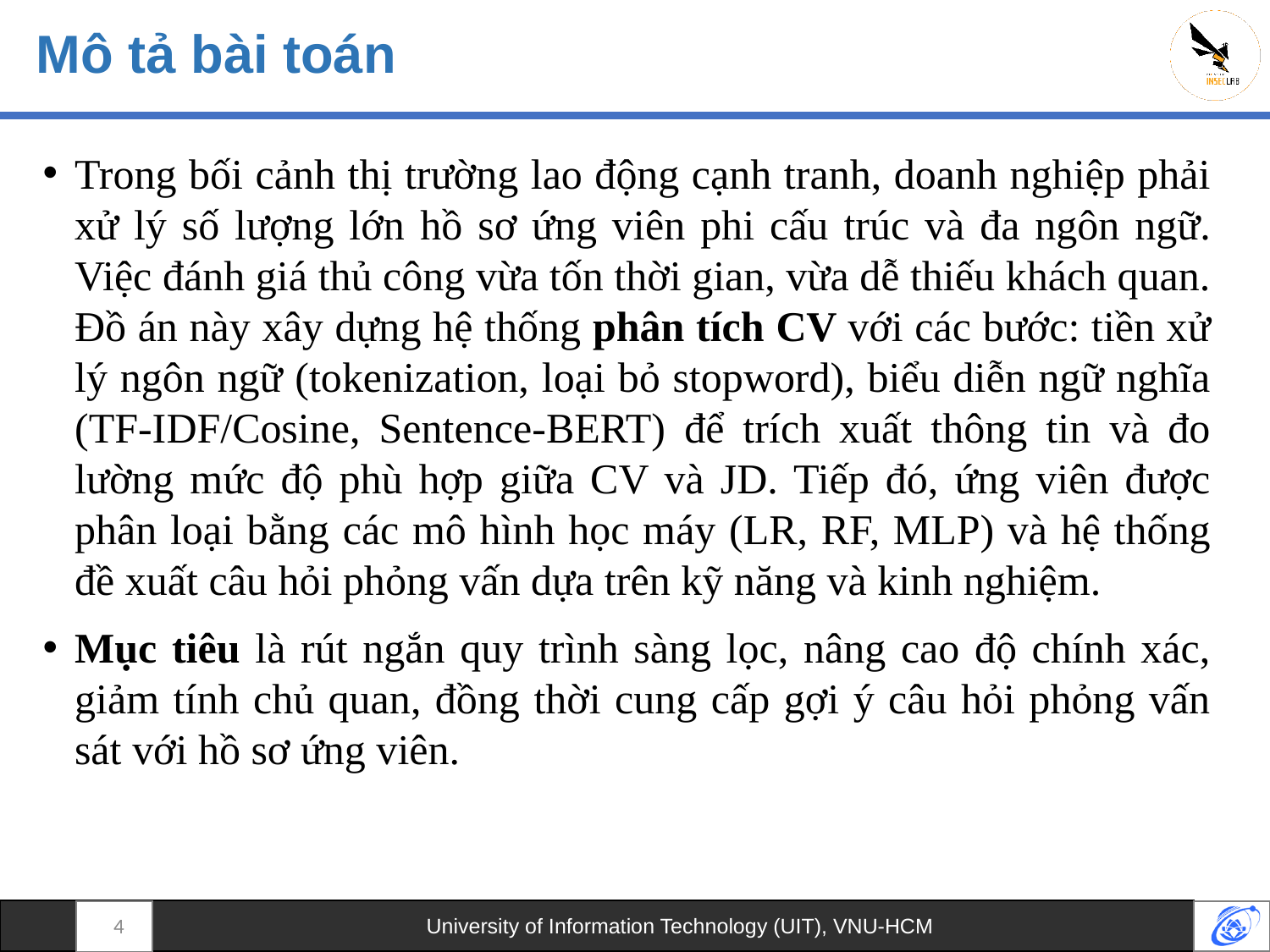

# Mô tả bài toán
Trong bối cảnh thị trường lao động cạnh tranh, doanh nghiệp phải xử lý số lượng lớn hồ sơ ứng viên phi cấu trúc và đa ngôn ngữ. Việc đánh giá thủ công vừa tốn thời gian, vừa dễ thiếu khách quan. Đồ án này xây dựng hệ thống phân tích CV với các bước: tiền xử lý ngôn ngữ (tokenization, loại bỏ stopword), biểu diễn ngữ nghĩa (TF-IDF/Cosine, Sentence-BERT) để trích xuất thông tin và đo lường mức độ phù hợp giữa CV và JD. Tiếp đó, ứng viên được phân loại bằng các mô hình học máy (LR, RF, MLP) và hệ thống đề xuất câu hỏi phỏng vấn dựa trên kỹ năng và kinh nghiệm.
Mục tiêu là rút ngắn quy trình sàng lọc, nâng cao độ chính xác, giảm tính chủ quan, đồng thời cung cấp gợi ý câu hỏi phỏng vấn sát với hồ sơ ứng viên.
4